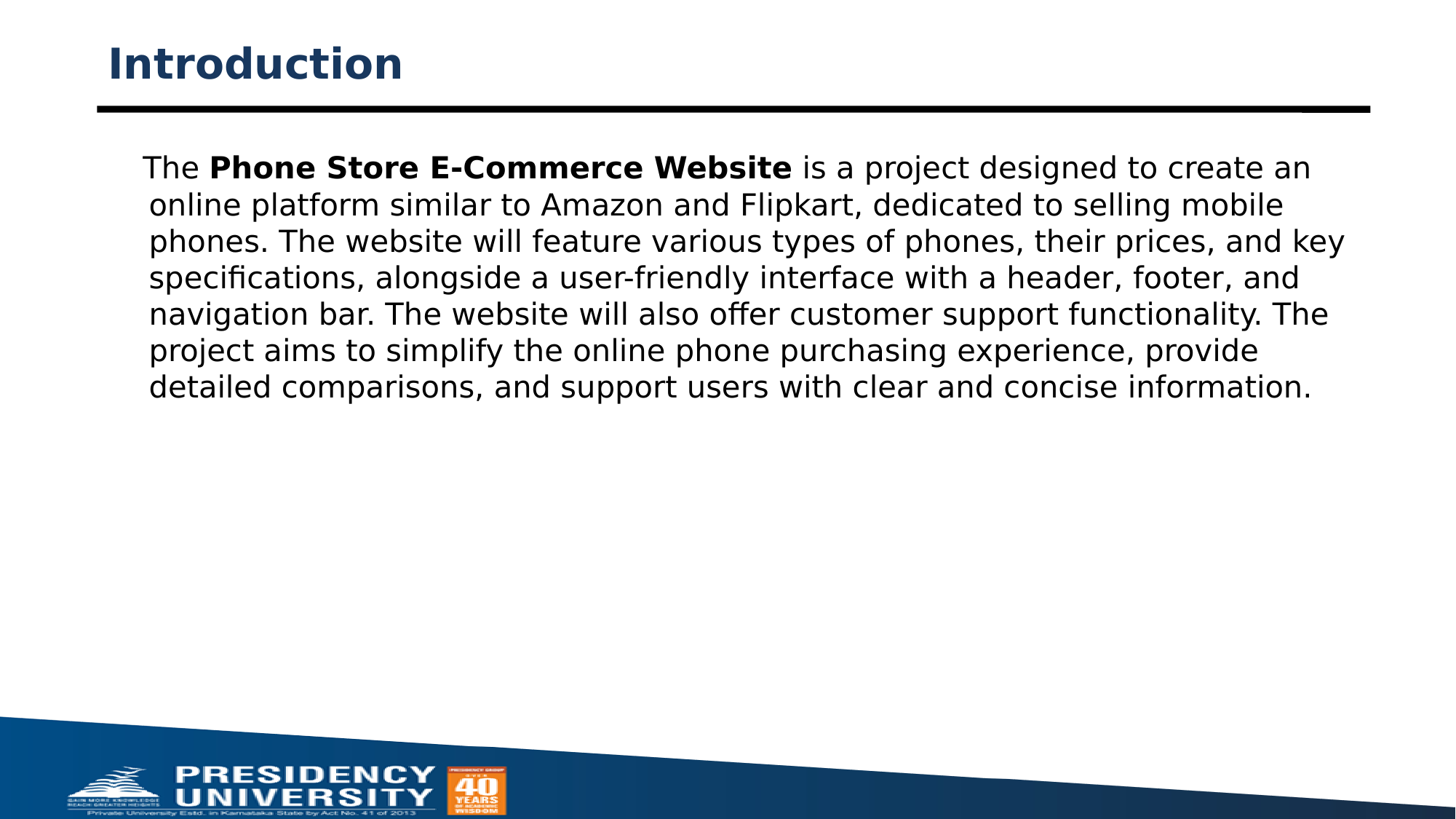

# Introduction
   The Phone Store E-Commerce Website is a project designed to create an online platform similar to Amazon and Flipkart, dedicated to selling mobile phones. The website will feature various types of phones, their prices, and key specifications, alongside a user-friendly interface with a header, footer, and navigation bar. The website will also offer customer support functionality. The project aims to simplify the online phone purchasing experience, provide detailed comparisons, and support users with clear and concise information.